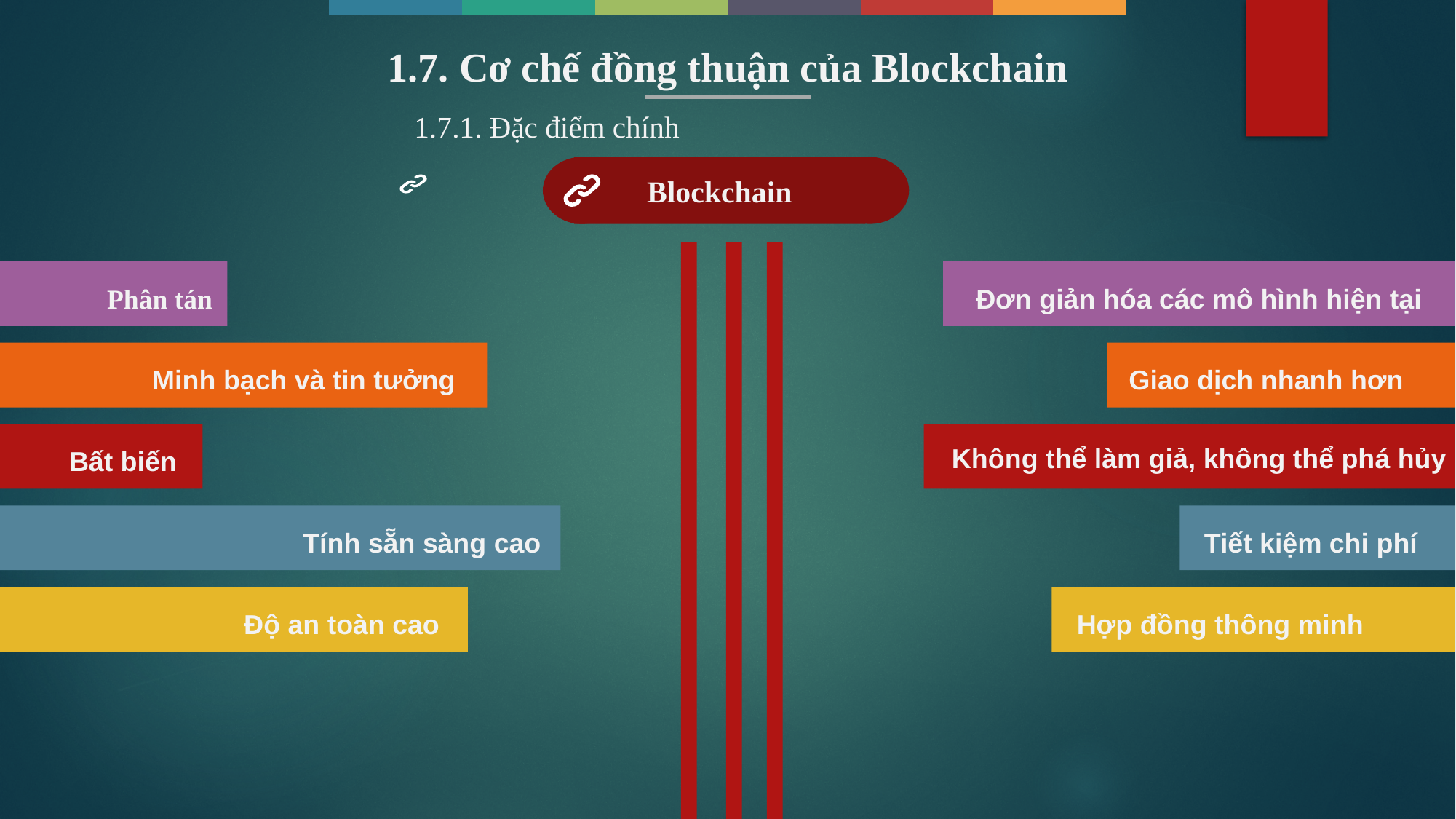

1.7. Cơ chế đồng thuận của Blockchain

1.7.1. Đặc điểm chính
Blockchain

Phân tán
Đơn giản hóa các mô hình hiện tại

Minh bạch và tin tưởng
Giao dịch nhanh hơn

Không thể làm giả, không thể phá hủy
Bất biến

Tính sẵn sàng cao
Tiết kiệm chi phí

Độ an toàn cao
Hợp đồng thông minh